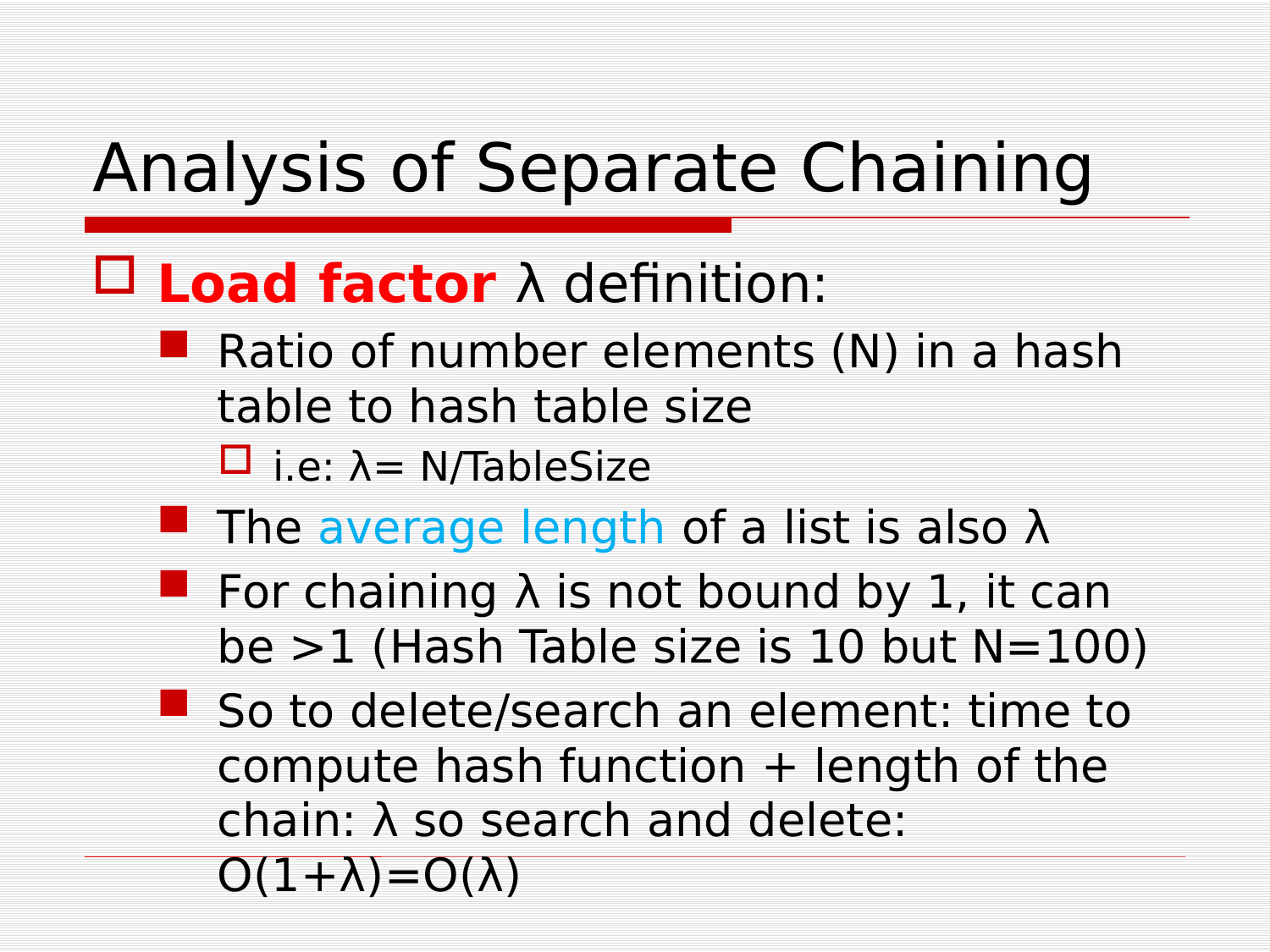

# Analysis of Separate Chaining
Load factor λ definition:
Ratio of number elements (N) in a hash table to hash table size
i.e: λ= N/TableSize
The average length of a list is also λ
For chaining λ is not bound by 1, it can be >1 (Hash Table size is 10 but N=100)
So to delete/search an element: time to compute hash function + length of the chain: λ so search and delete: O(1+λ)=O(λ)